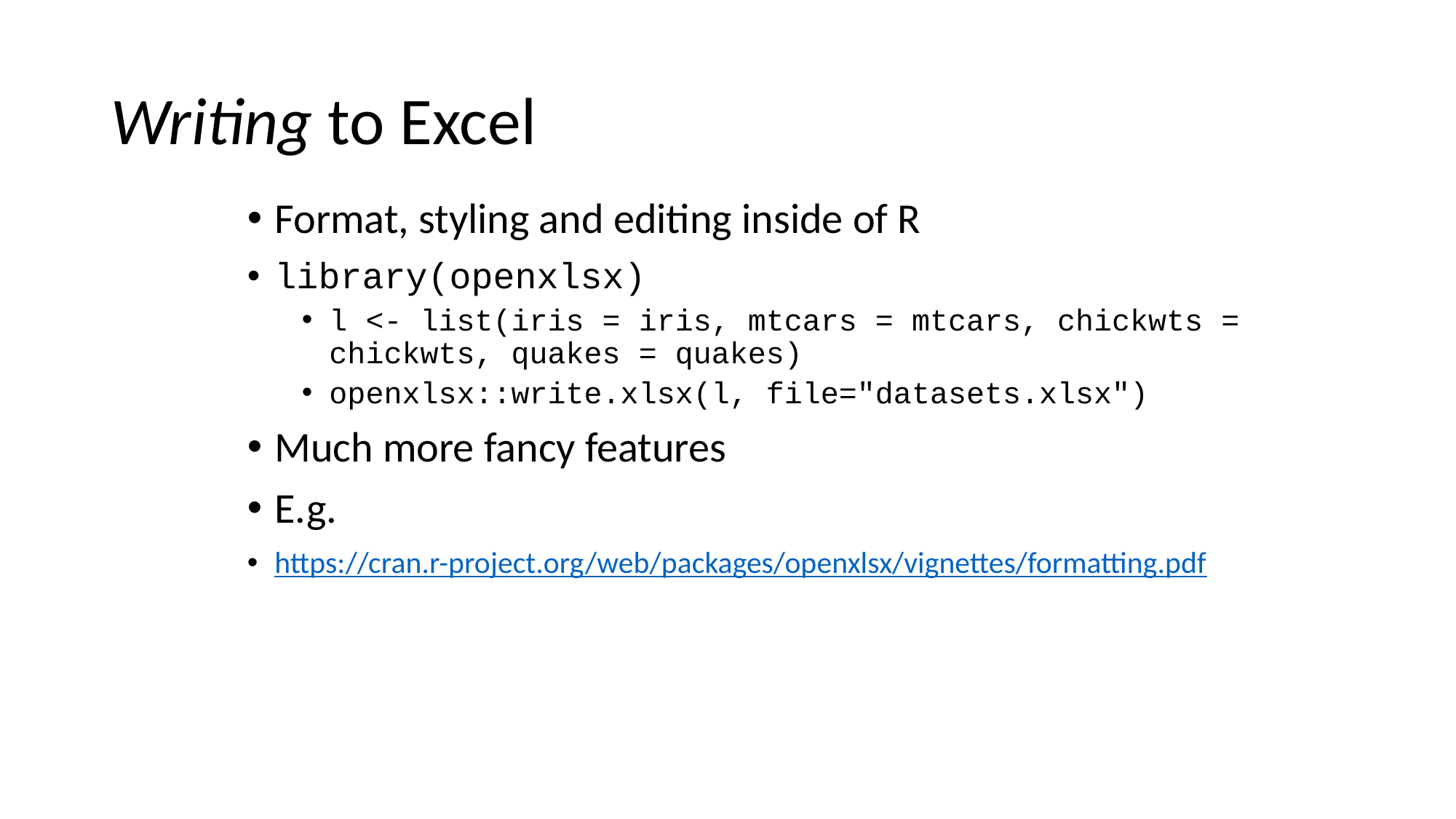

# Writing to Excel
Format, styling and editing inside of R
library(openxlsx)
l <- list(iris = iris, mtcars = mtcars, chickwts = chickwts, quakes = quakes)
openxlsx::write.xlsx(l, file="datasets.xlsx")
Much more fancy features
E.g.
https://cran.r-project.org/web/packages/openxlsx/vignettes/formatting.pdf